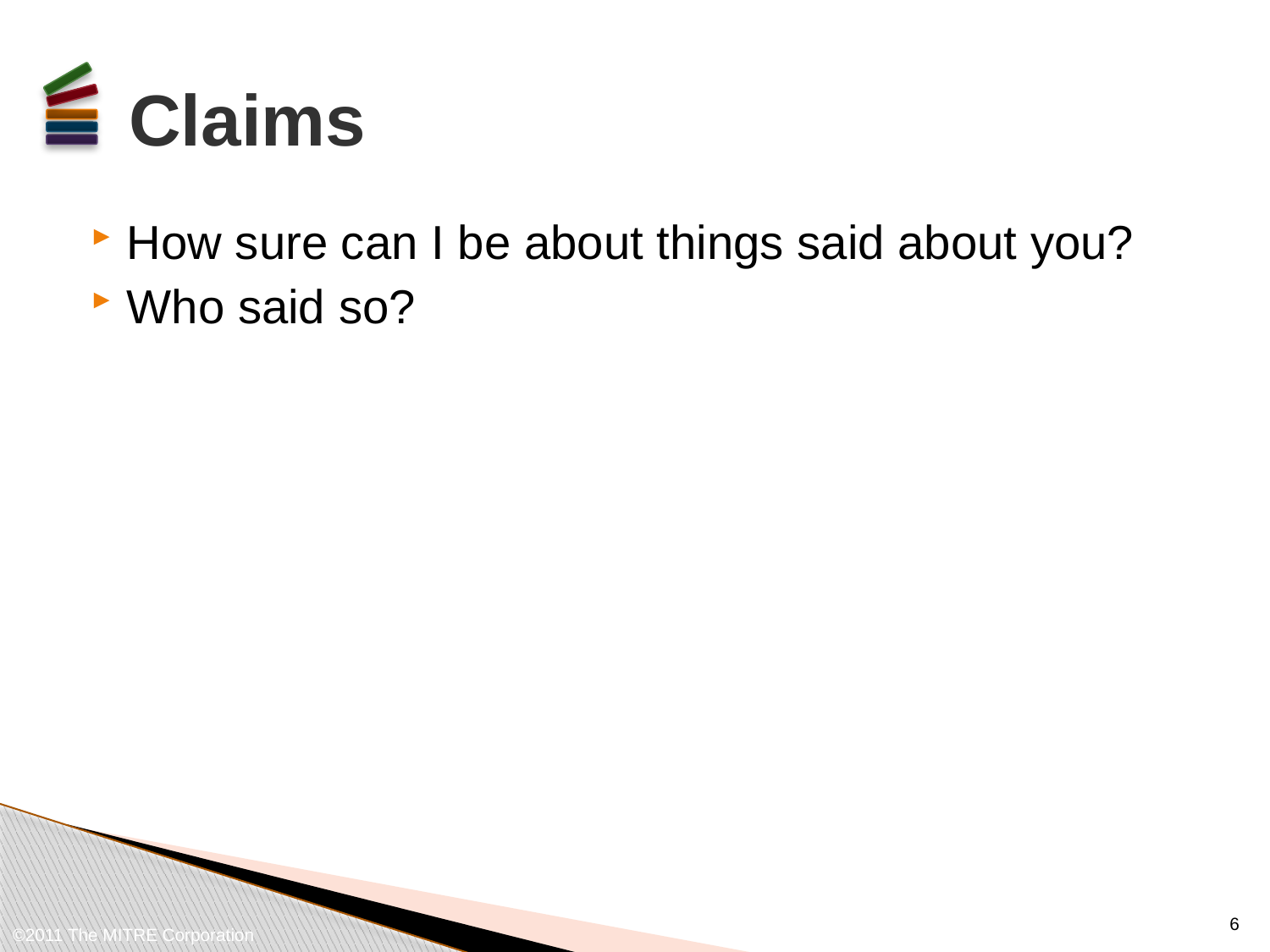

# Claims
How sure can I be about things said about you?
Who said so?
6